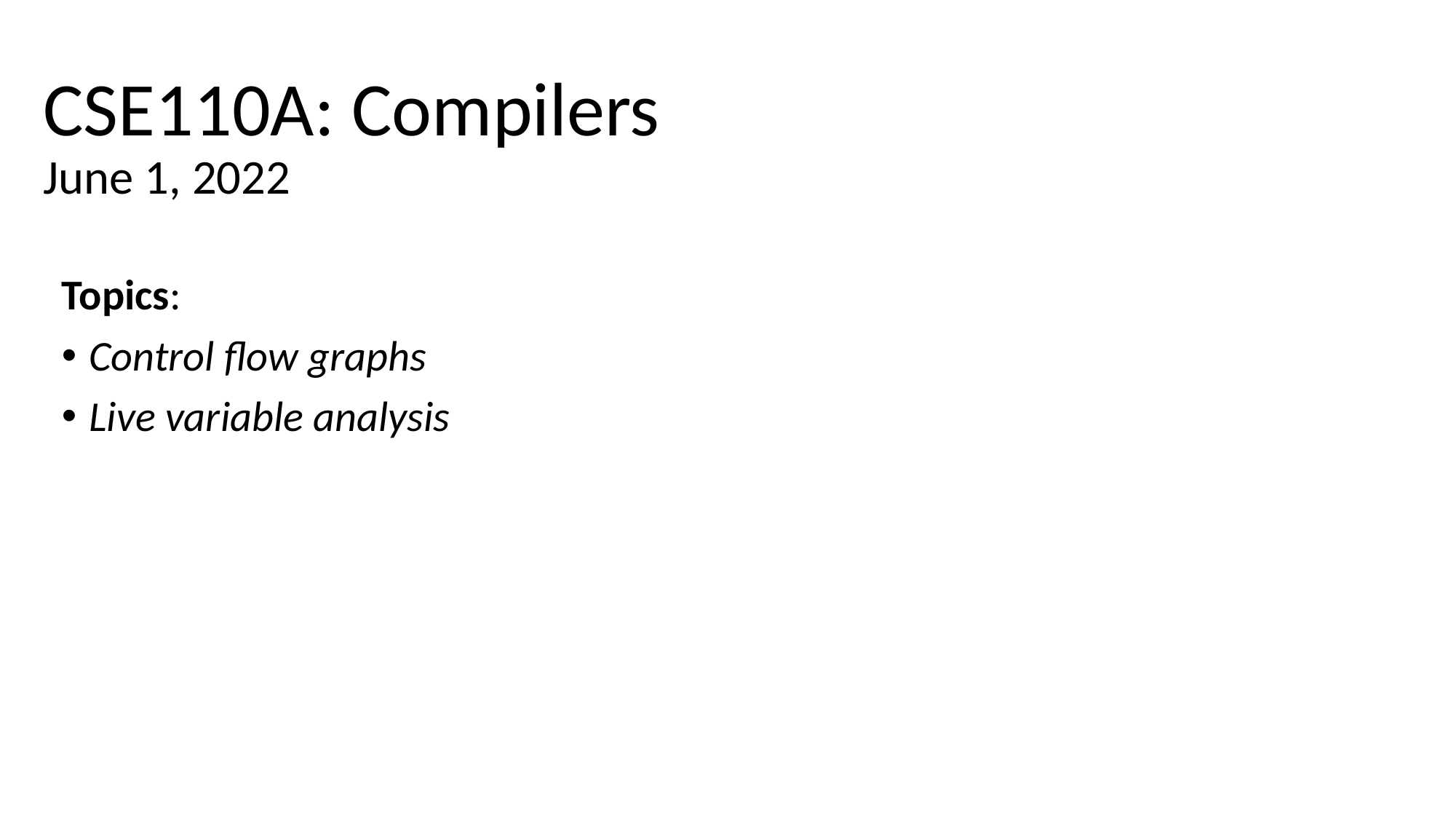

# CSE110A: Compilers June 1, 2022
Topics:
Control flow graphs
Live variable analysis